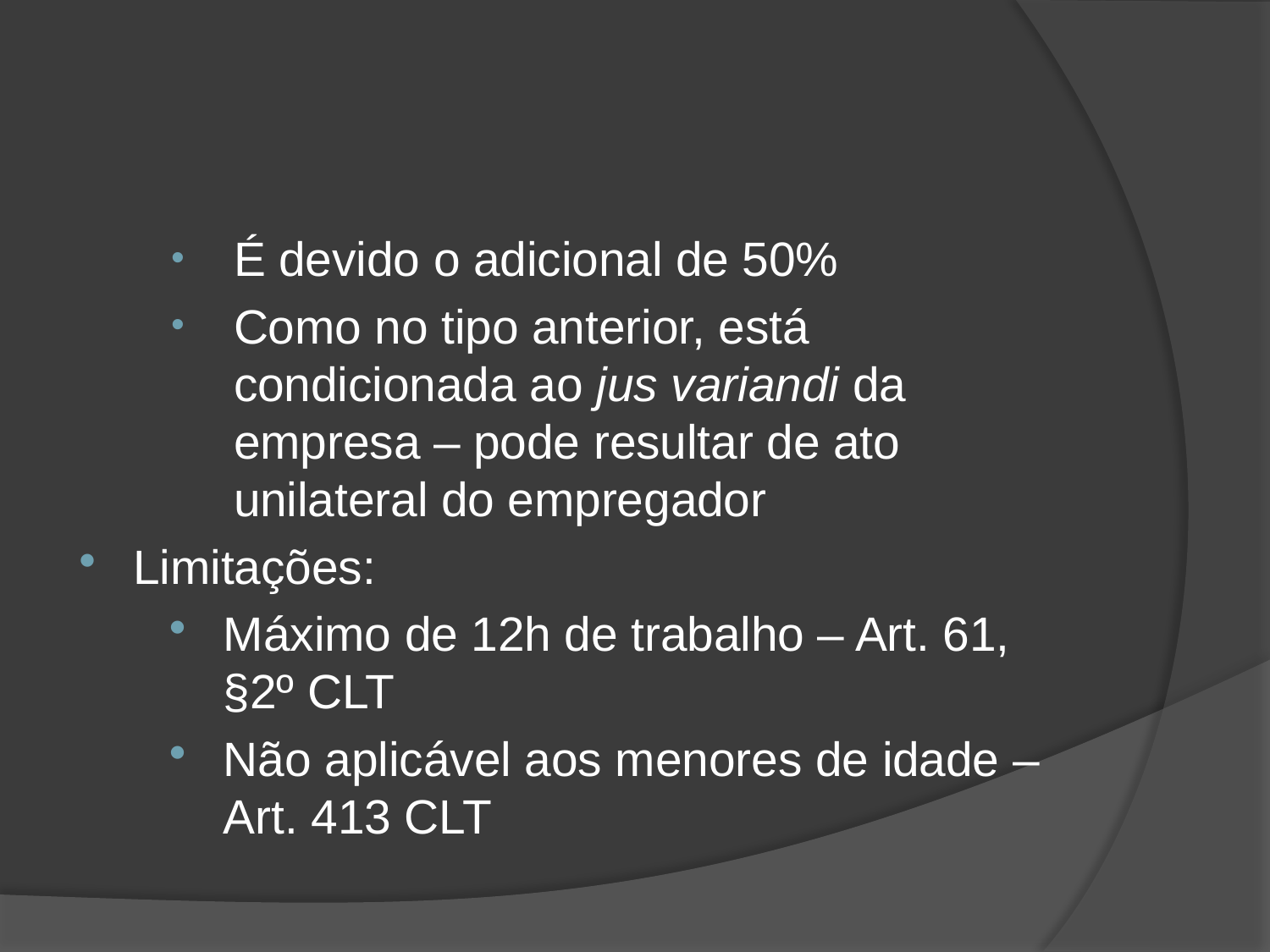

#
É devido o adicional de 50%
Como no tipo anterior, está condicionada ao jus variandi da empresa – pode resultar de ato unilateral do empregador
Limitações:
Máximo de 12h de trabalho – Art. 61, §2º CLT
Não aplicável aos menores de idade – Art. 413 CLT